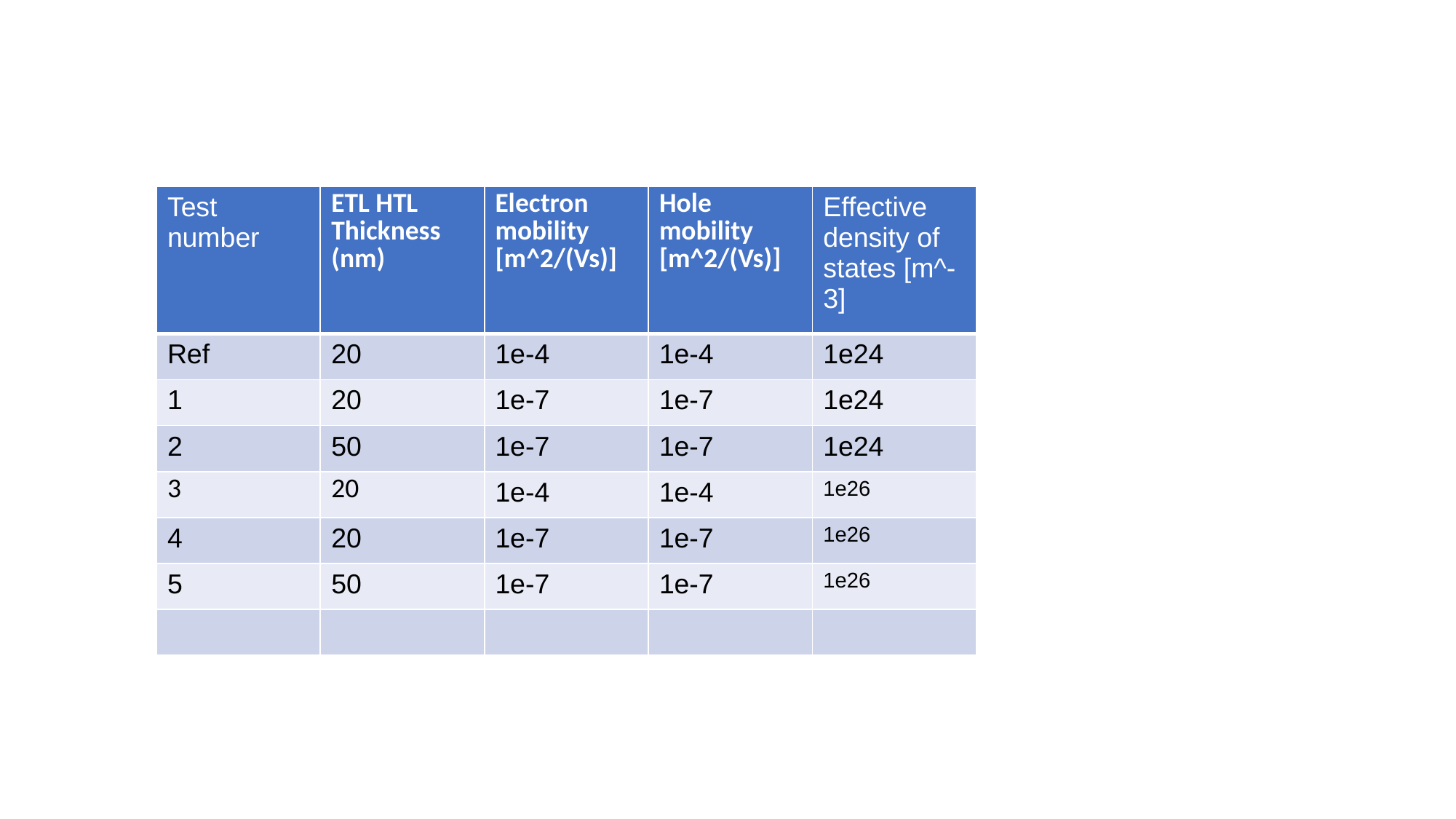

| Test number | ETL HTL Thickness (nm) | Electron mobility [m^2/(Vs)] | Hole mobility [m^2/(Vs)] | Effective density of states [m^-3] |
| --- | --- | --- | --- | --- |
| Ref | 20 | 1e-4 | 1e-4 | 1e24 |
| 1 | 20 | 1e-7 | 1e-7 | 1e24 |
| 2 | 50 | 1e-7 | 1e-7 | 1e24 |
| 3 | 20 | 1e-4 | 1e-4 | 1e26 |
| 4 | 20 | 1e-7 | 1e-7 | 1e26 |
| 5 | 50 | 1e-7 | 1e-7 | 1e26 |
|  |  |  |  |  |